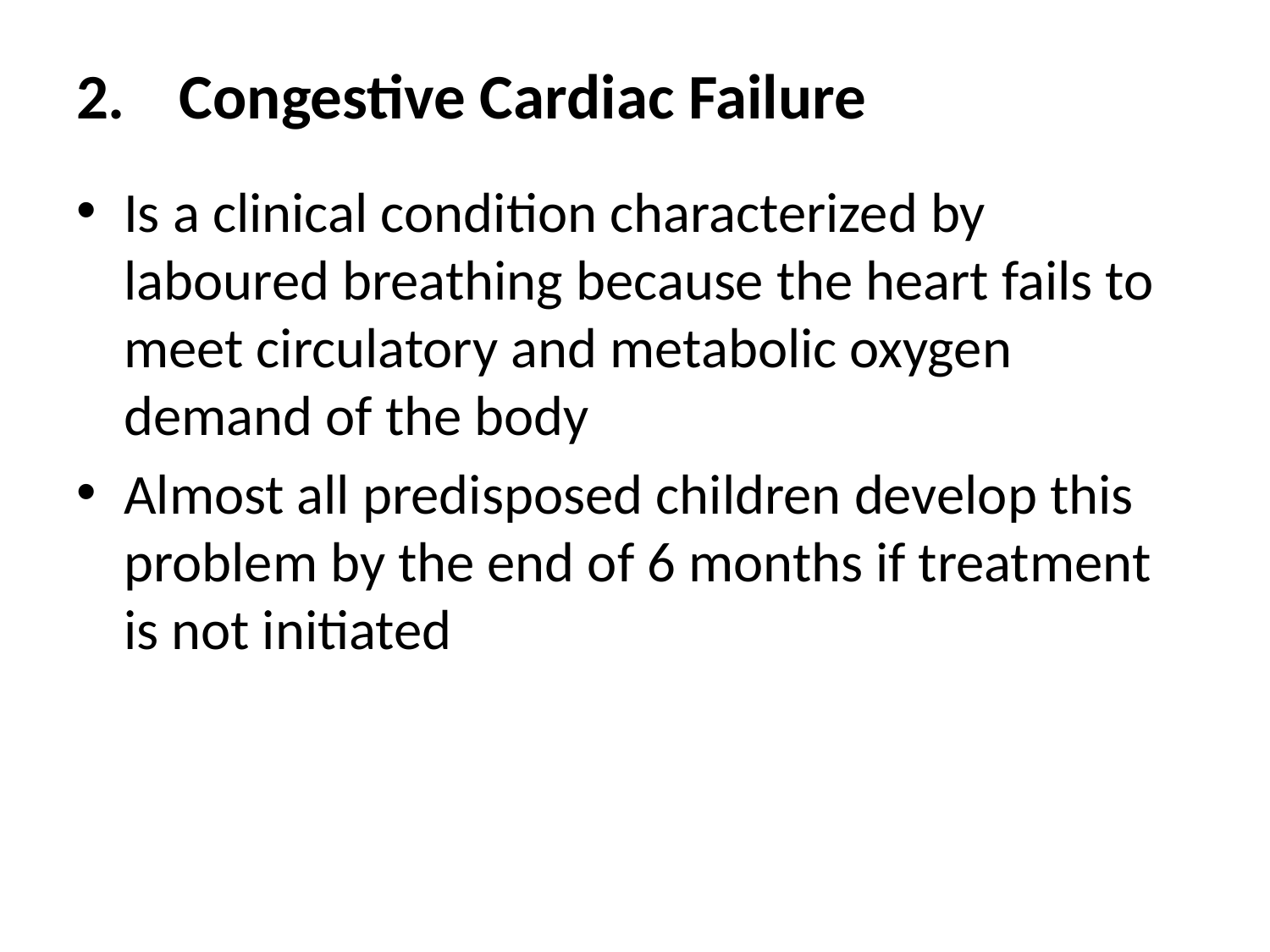

# Congestive Cardiac Failure
Is a clinical condition characterized by laboured breathing because the heart fails to meet circulatory and metabolic oxygen demand of the body
Almost all predisposed children develop this problem by the end of 6 months if treatment is not initiated